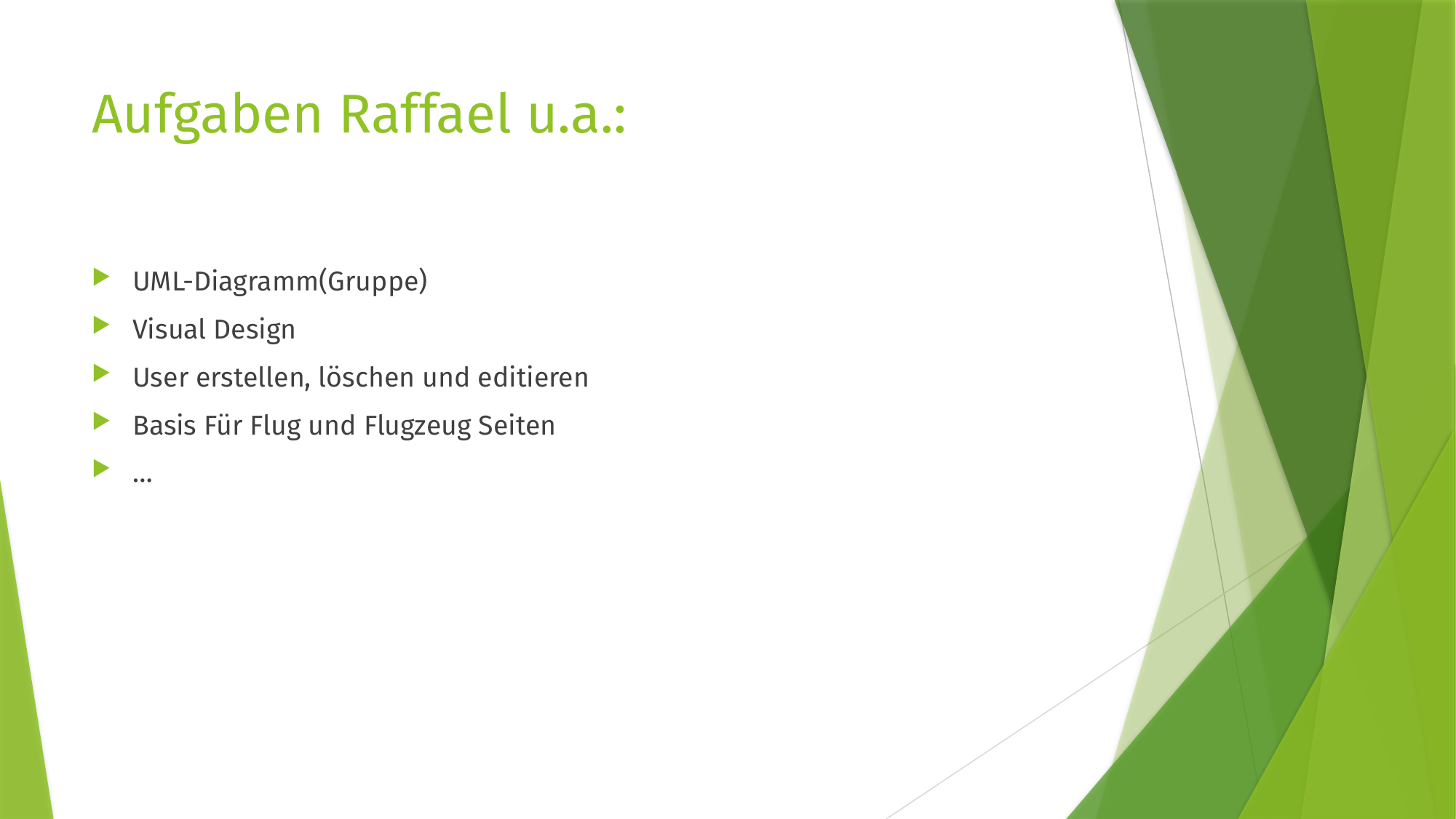

# Aufgaben Raffael u.a.:
UML-Diagramm(Gruppe)
Visual Design
User erstellen, löschen und editieren
Basis Für Flug und Flugzeug Seiten
…